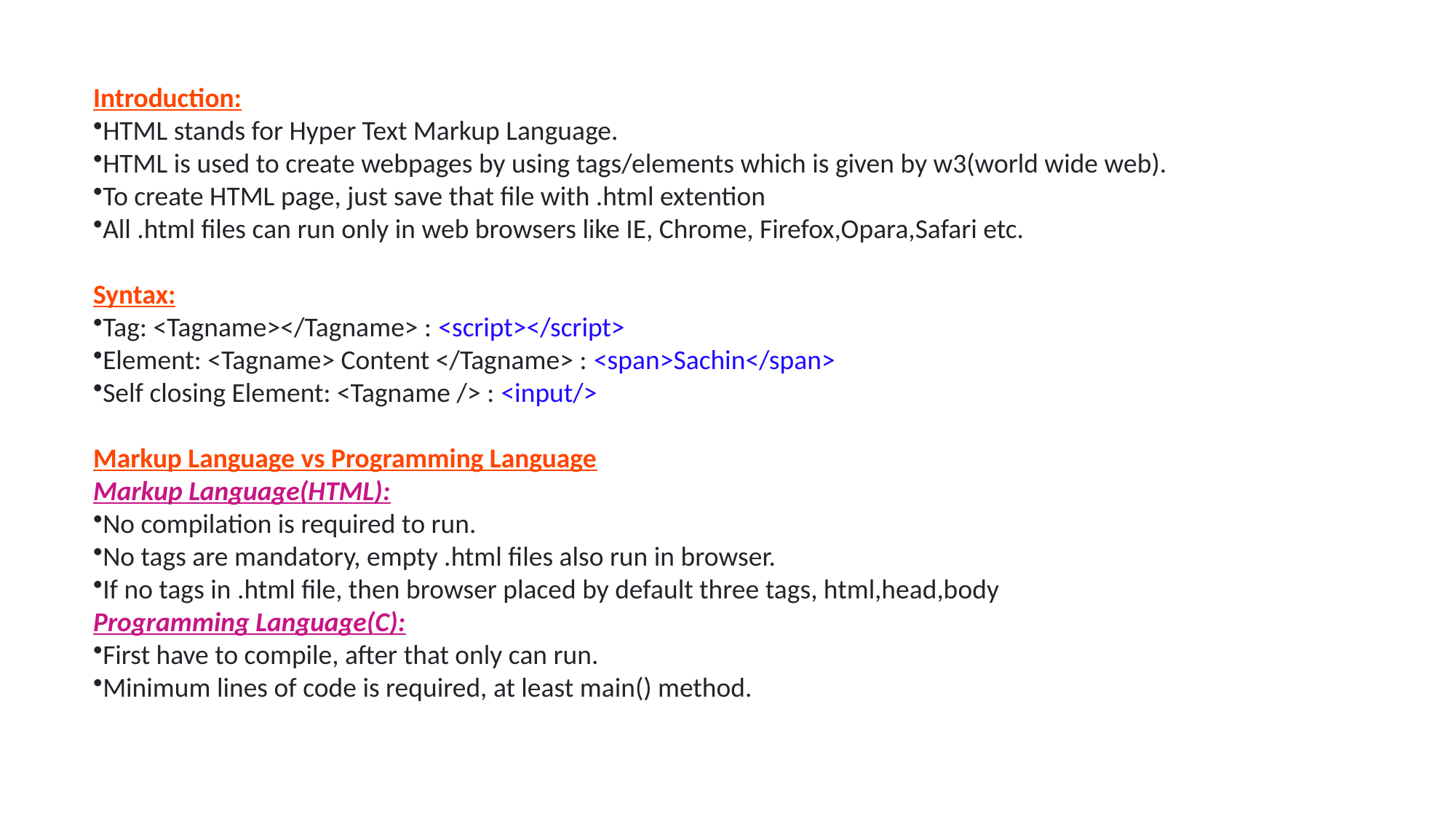

# Introduction:
HTML stands for Hyper Text Markup Language.
HTML is used to create webpages by using tags/elements which is given by w3(world wide web).
To create HTML page, just save that file with .html extention
All .html files can run only in web browsers like IE, Chrome, Firefox,Opara,Safari etc.
Syntax:
Tag: <Tagname></Tagname> : <script></script>
Element: <Tagname> Content </Tagname> : <span>Sachin</span>
Self closing Element: <Tagname /> : <input/>
Markup Language vs Programming Language
Markup Language(HTML):
No compilation is required to run.
No tags are mandatory, empty .html files also run in browser.
If no tags in .html file, then browser placed by default three tags, html,head,body
Programming Language(C):
First have to compile, after that only can run.
Minimum lines of code is required, at least main() method.